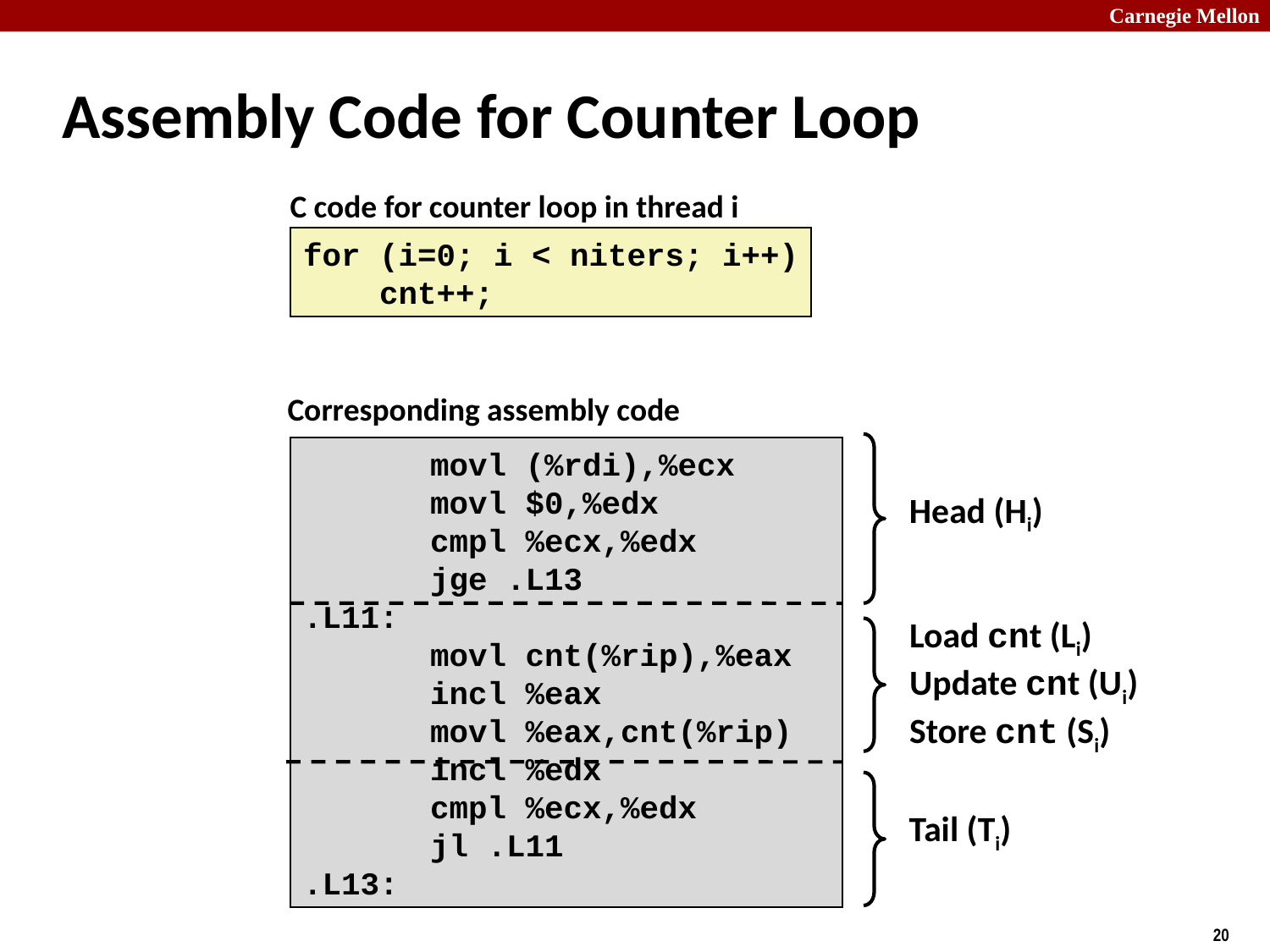

# Assembly Code for Counter Loop
C code for counter loop in thread i
for (i=0; i < niters; i++)
    cnt++;
Corresponding assembly code

	movl (%rdi),%ecx
	movl $0,%edx
	cmpl %ecx,%edx
	jge .L13
.L11:
	movl cnt(%rip),%eax
	incl %eax
	movl %eax,cnt(%rip)
	incl %edx
	cmpl %ecx,%edx
	jl .L11
.L13:
Head (Hi)

Load cnt (Li)
Update cnt (Ui)
Store cnt (Si)

Tail (Ti)